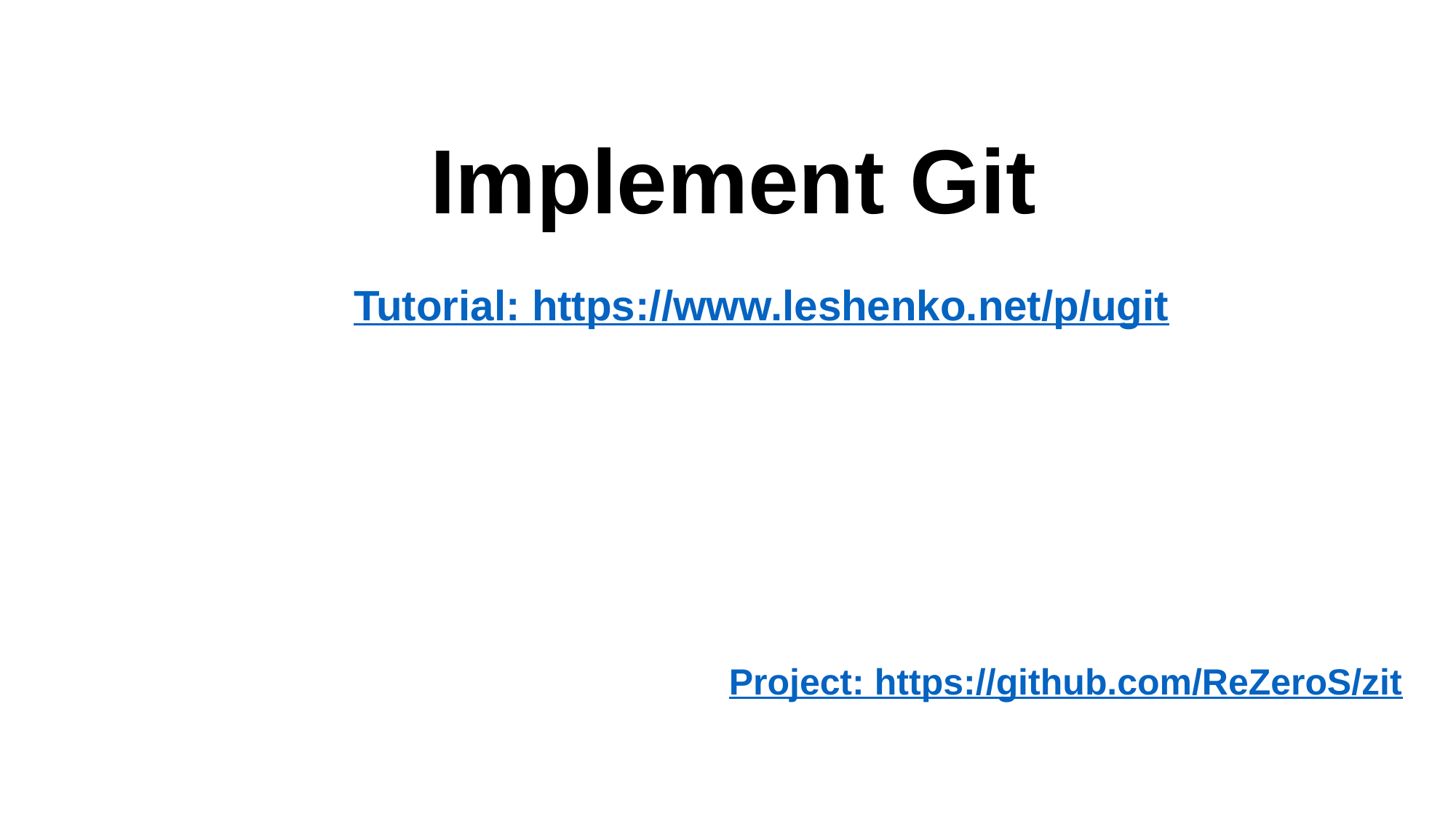

# Implement Git
Tutorial: https://www.leshenko.net/p/ugit

Project: https://github.com/ReZeroS/zit